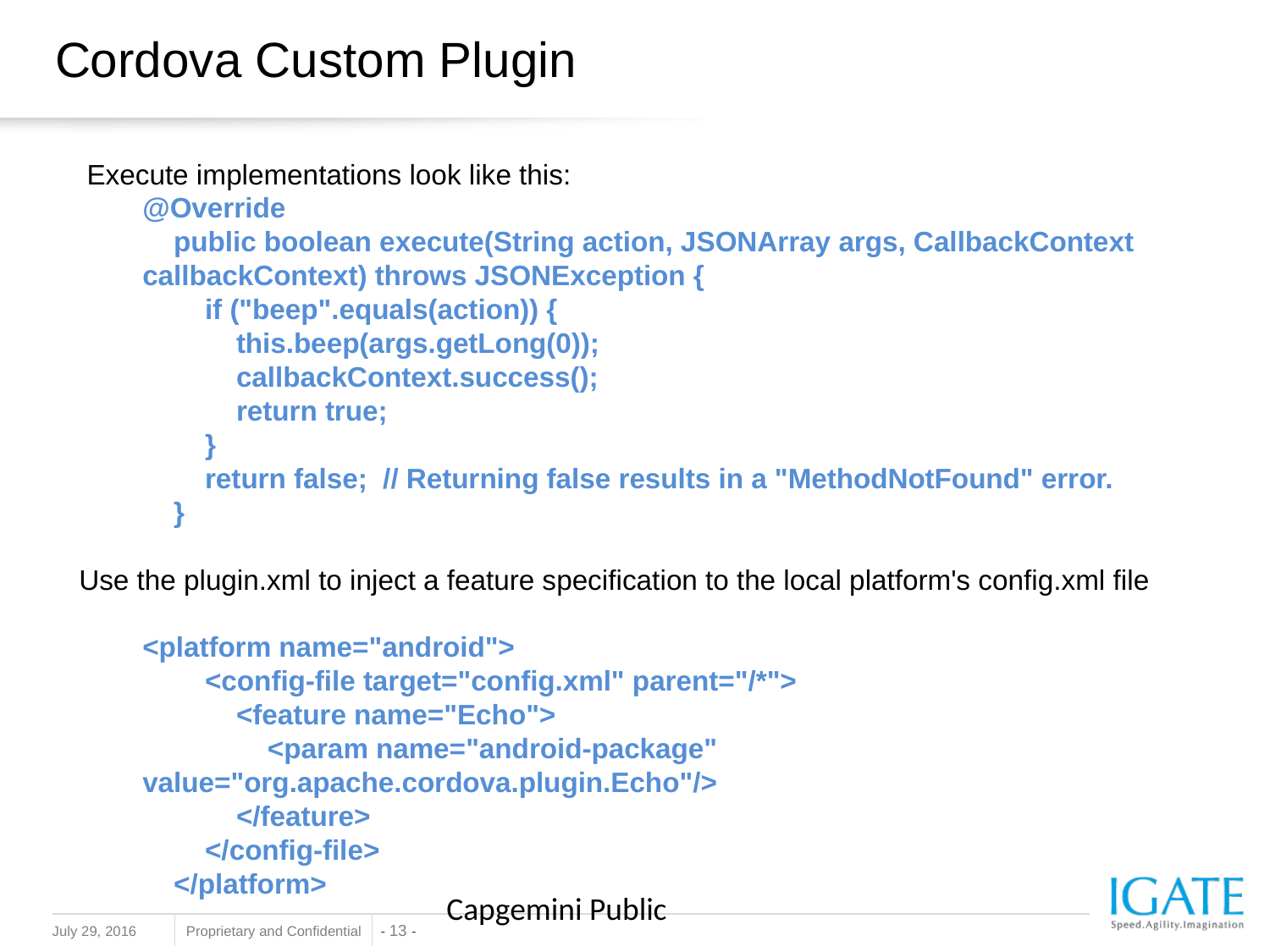

# Cordova Custom Plugin

 Execute implementations look like this:
@Override
    public boolean execute(String action, JSONArray args, CallbackContext  	callbackContext) throws JSONException {
        if ("beep".equals(action)) {
            this.beep(args.getLong(0));
            callbackContext.success();
            return true;
        }
        return false;  // Returning false results in a "MethodNotFound" error.
    }

Use the plugin.xml to inject a feature specification to the local platform's config.xml file

<platform name="android">
        <config-file target="config.xml" parent="/*">
            <feature name="Echo">
                <param name="android-package" value="org.apache.cordova.plugin.Echo"/>
            </feature>
        </config-file>
    </platform>

Capgemini Public